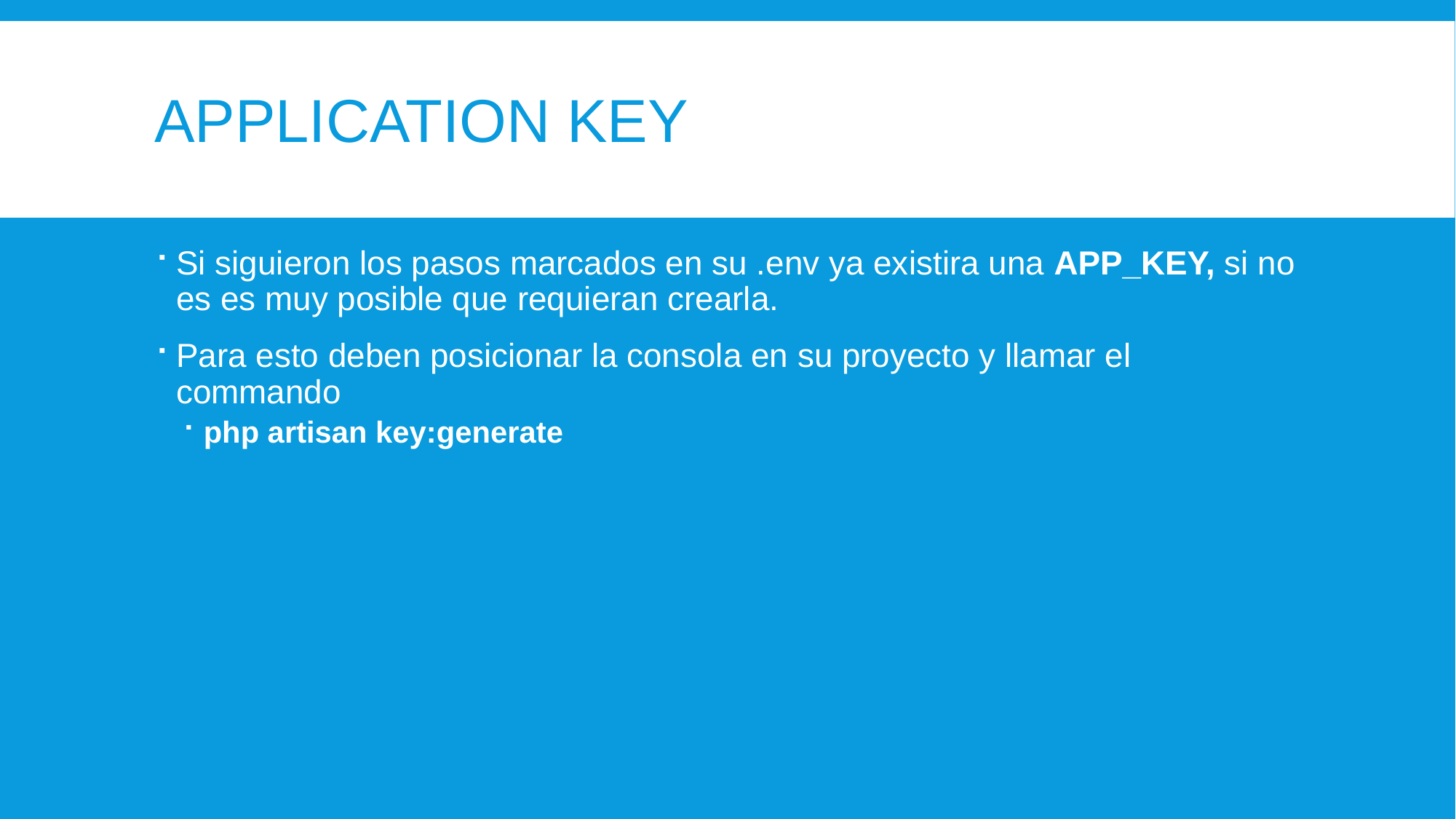

# Application KEy
Si siguieron los pasos marcados en su .env ya existira una APP_KEY, si no es es muy posible que requieran crearla.
Para esto deben posicionar la consola en su proyecto y llamar el commando
php artisan key:generate